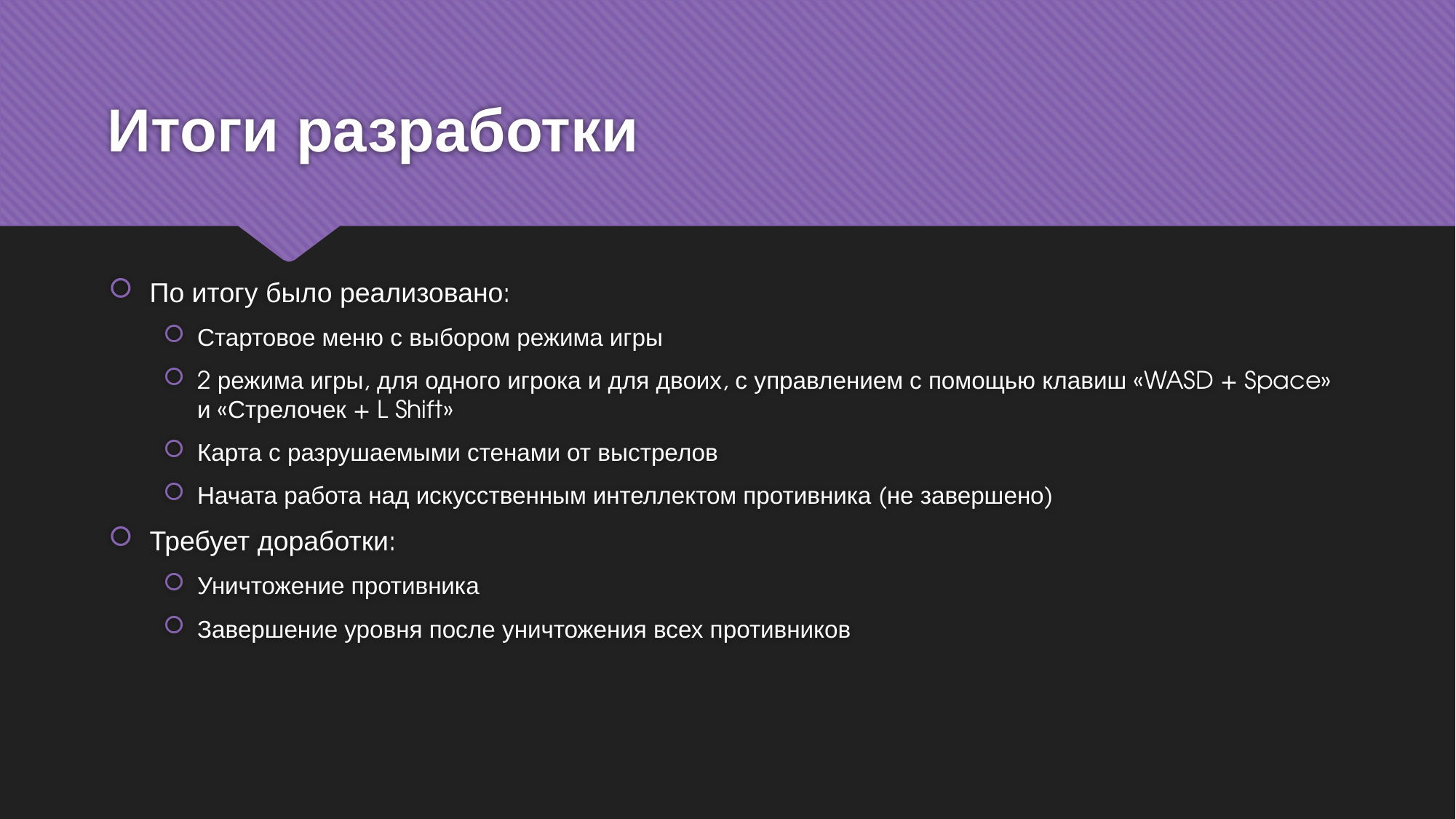

# Итоги разработки
По итогу было реализовано:
Стартовое меню с выбором режима игры
2 режима игры, для одного игрока и для двоих, с управлением с помощью клавиш «WASD + Space» и «Стрелочек + L Shift»
Карта с разрушаемыми стенами от выстрелов
Начата работа над искусственным интеллектом противника (не завершено)
Требует доработки:
Уничтожение противника
Завершение уровня после уничтожения всех противников